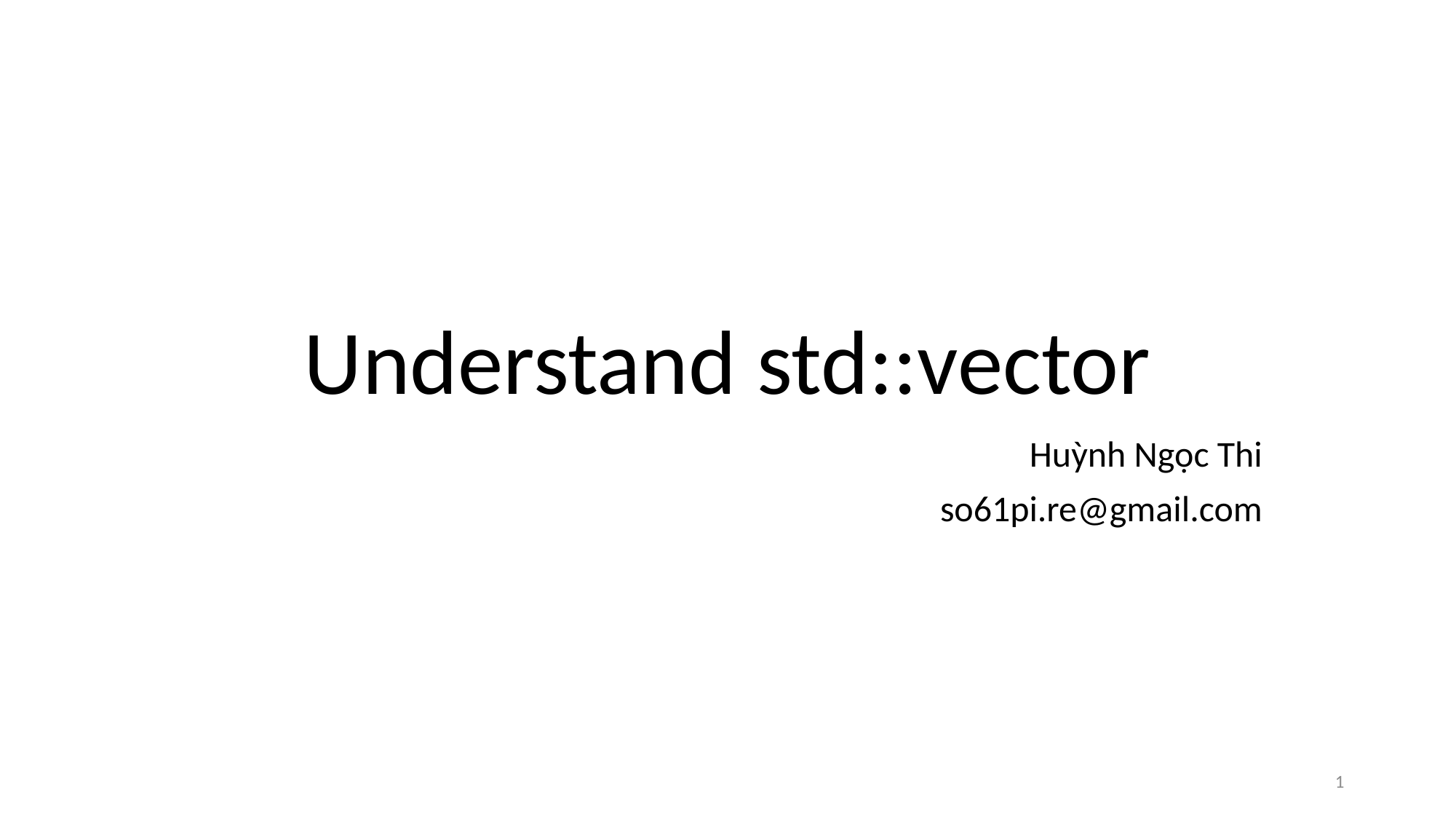

# Understand std::vector
Huỳnh Ngọc Thi
so61pi.re@gmail.com
1